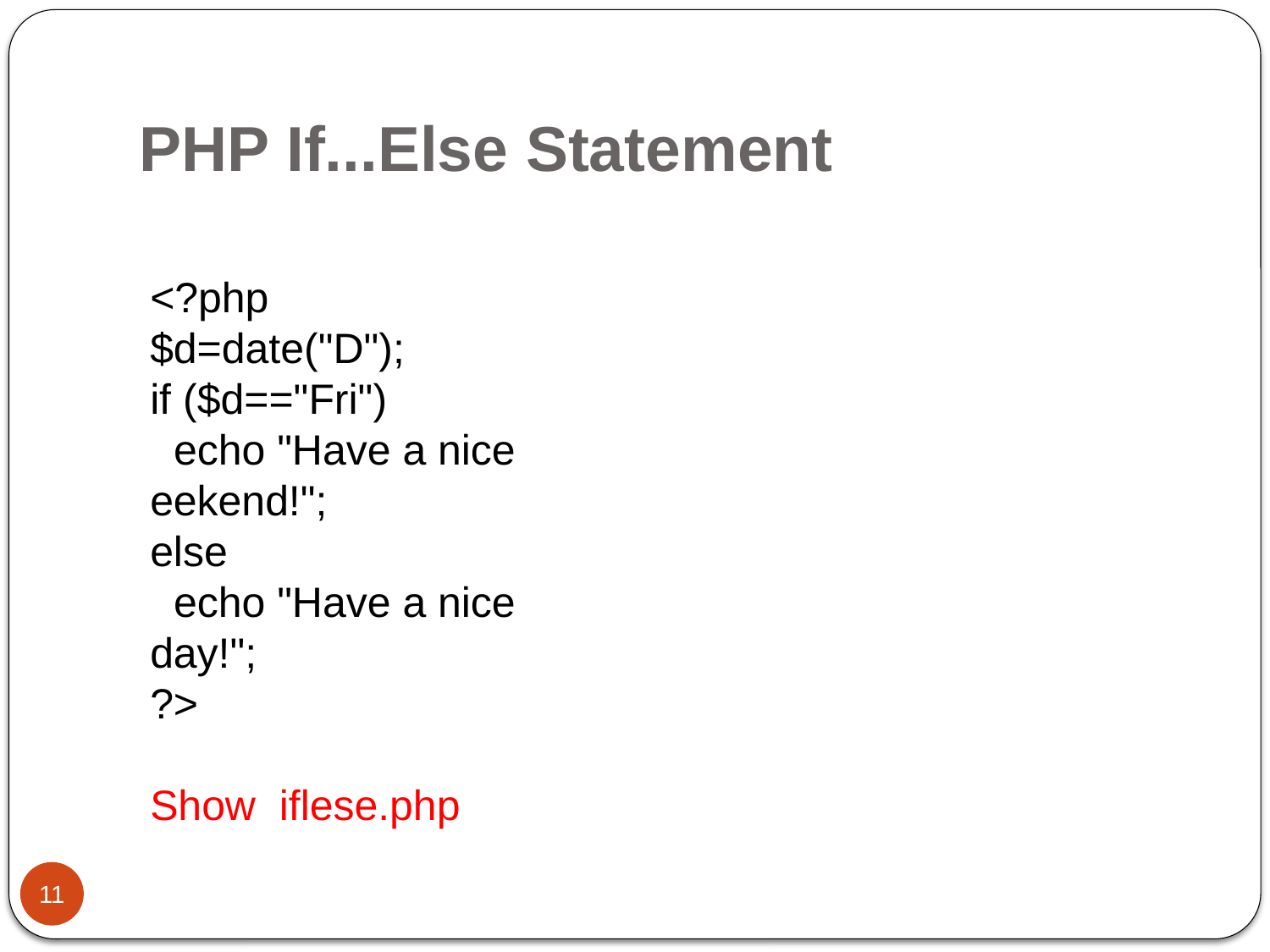

# PHP If...Else Statement

<?php
$d=date("D");
if ($d=="Fri")
  echo "Have a nice eekend!";
else
  echo "Have a nice day!";
?>

Show  iflese.php
11